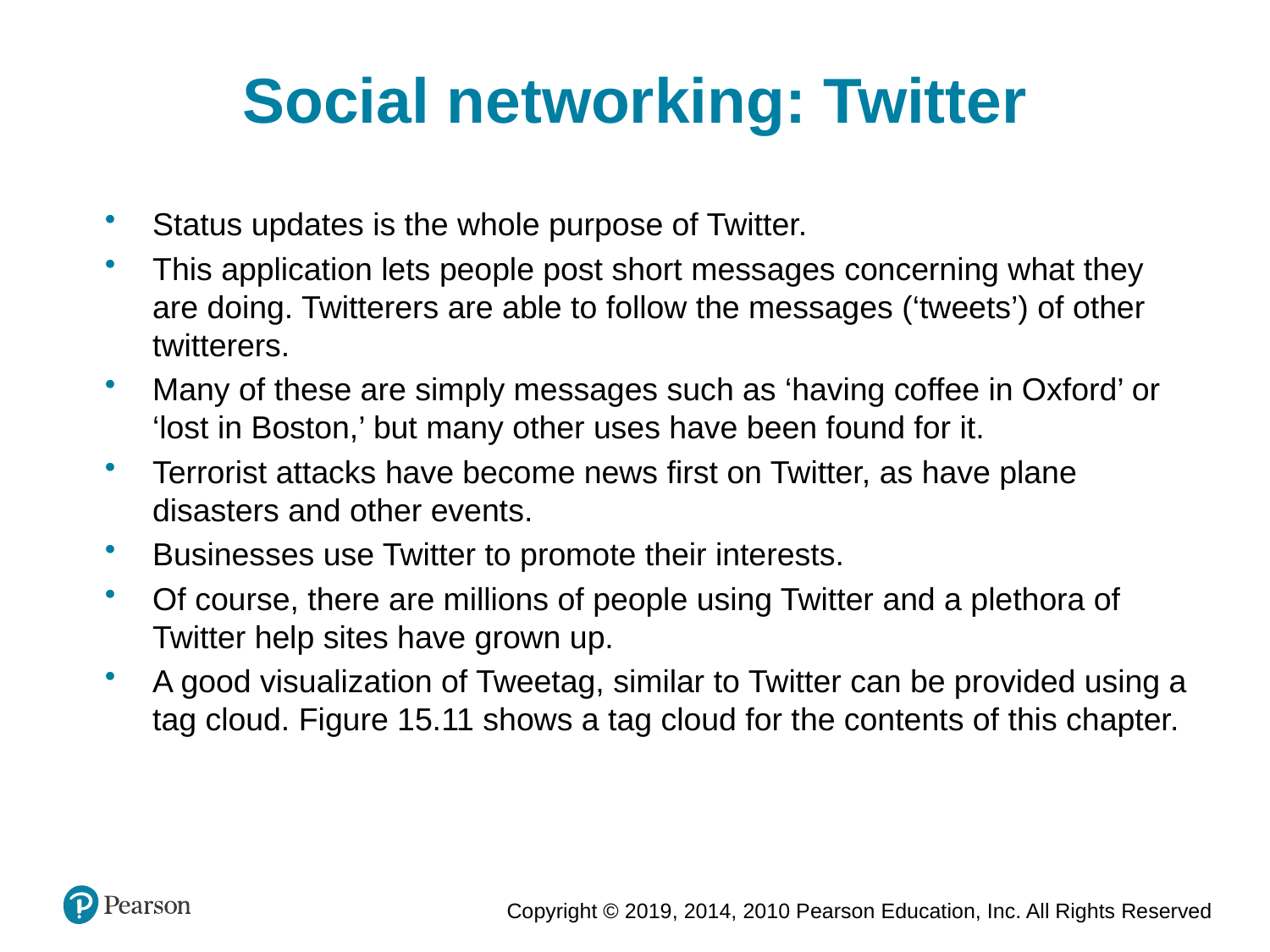

Social networking: Twitter
Status updates is the whole purpose of Twitter.
This application lets people post short messages concerning what they are doing. Twitterers are able to follow the messages (‘tweets’) of other twitterers.
Many of these are simply messages such as ‘having coffee in Oxford’ or ‘lost in Boston,’ but many other uses have been found for it.
Terrorist attacks have become news first on Twitter, as have plane disasters and other events.
Businesses use Twitter to promote their interests.
Of course, there are millions of people using Twitter and a plethora of Twitter help sites have grown up.
A good visualization of Tweetag, similar to Twitter can be provided using a tag cloud. Figure 15.11 shows a tag cloud for the contents of this chapter.